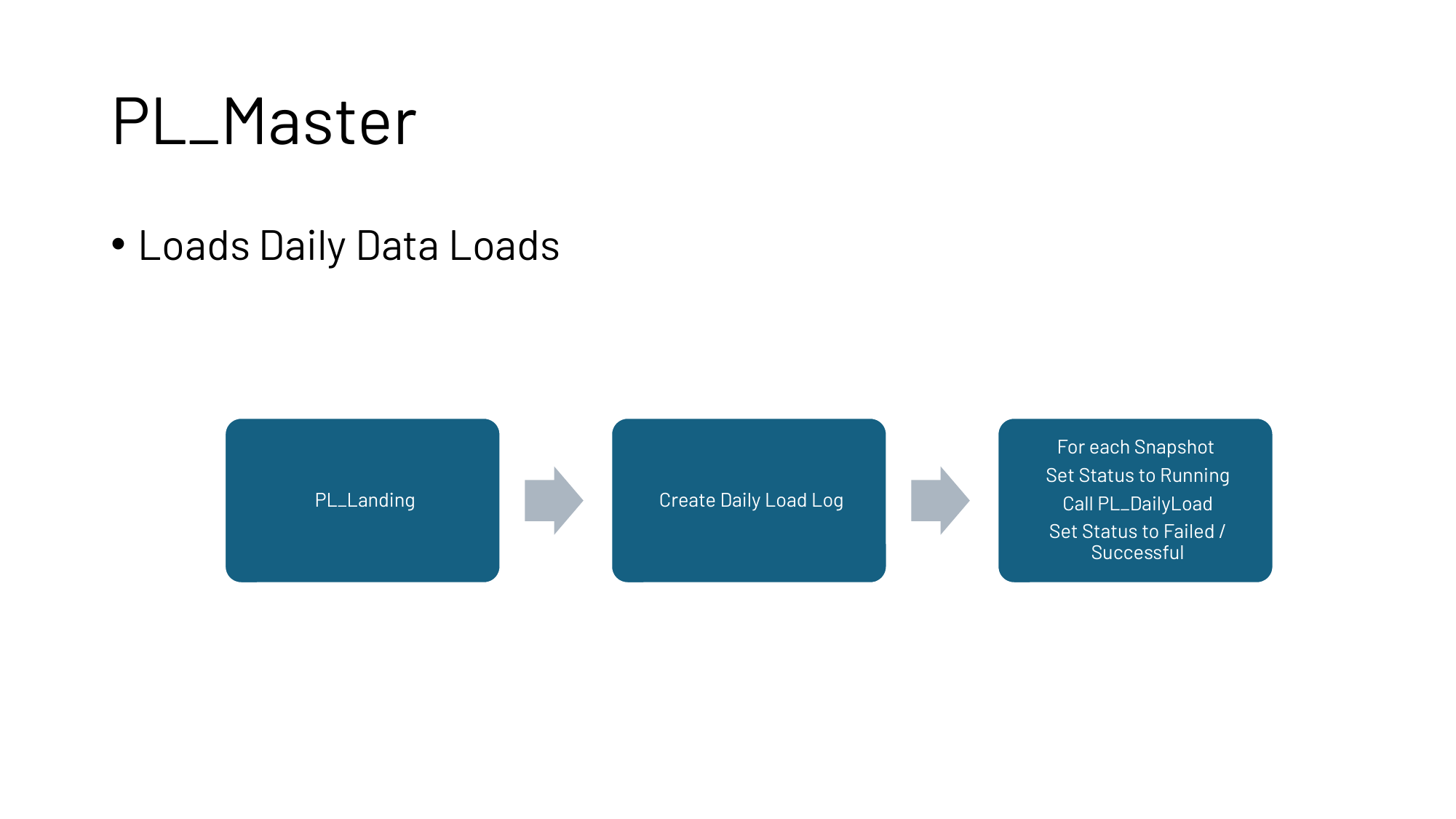

# PL_Master
Loads Daily Data Loads
PL_Landing

Create Daily Load Log

For each Snapshot
Set Status to Running
Call PL_DailyLoad
Set Status to Failed / Successful